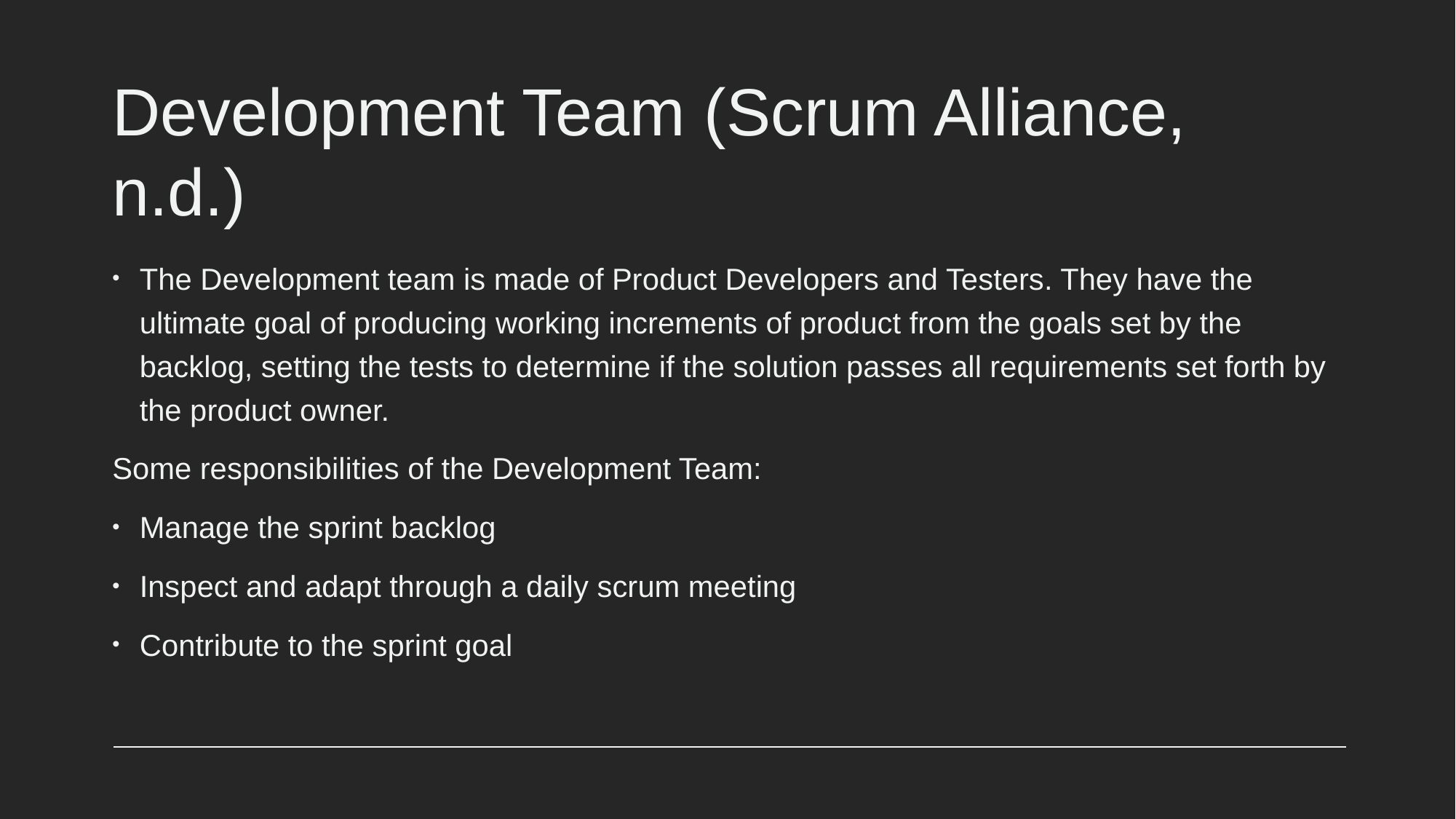

# Development Team (Scrum Alliance, n.d.)
The Development team is made of Product Developers and Testers. They have the ultimate goal of producing working increments of product from the goals set by the backlog, setting the tests to determine if the solution passes all requirements set forth by the product owner.
Some responsibilities of the Development Team:
Manage the sprint backlog
Inspect and adapt through a daily scrum meeting
Contribute to the sprint goal